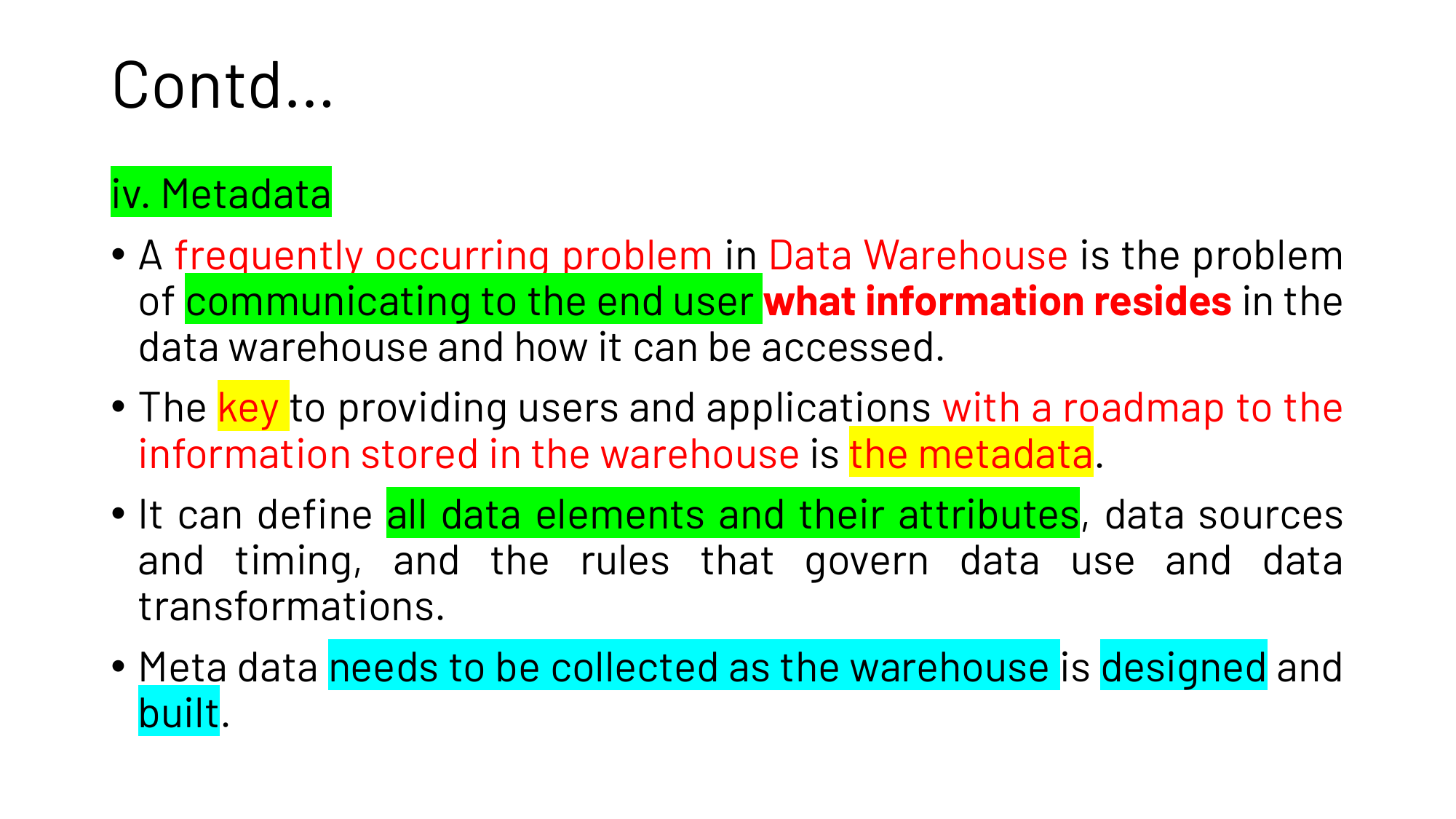

# Contd…
iv. Metadata
A frequently occurring problem in Data Warehouse is the problem of communicating to the end user what information resides in the data warehouse and how it can be accessed.
The key to providing users and applications with a roadmap to the information stored in the warehouse is the metadata.
It can define all data elements and their attributes, data sources and timing, and the rules that govern data use and data transformations.
Meta data needs to be collected as the warehouse is designed and built.